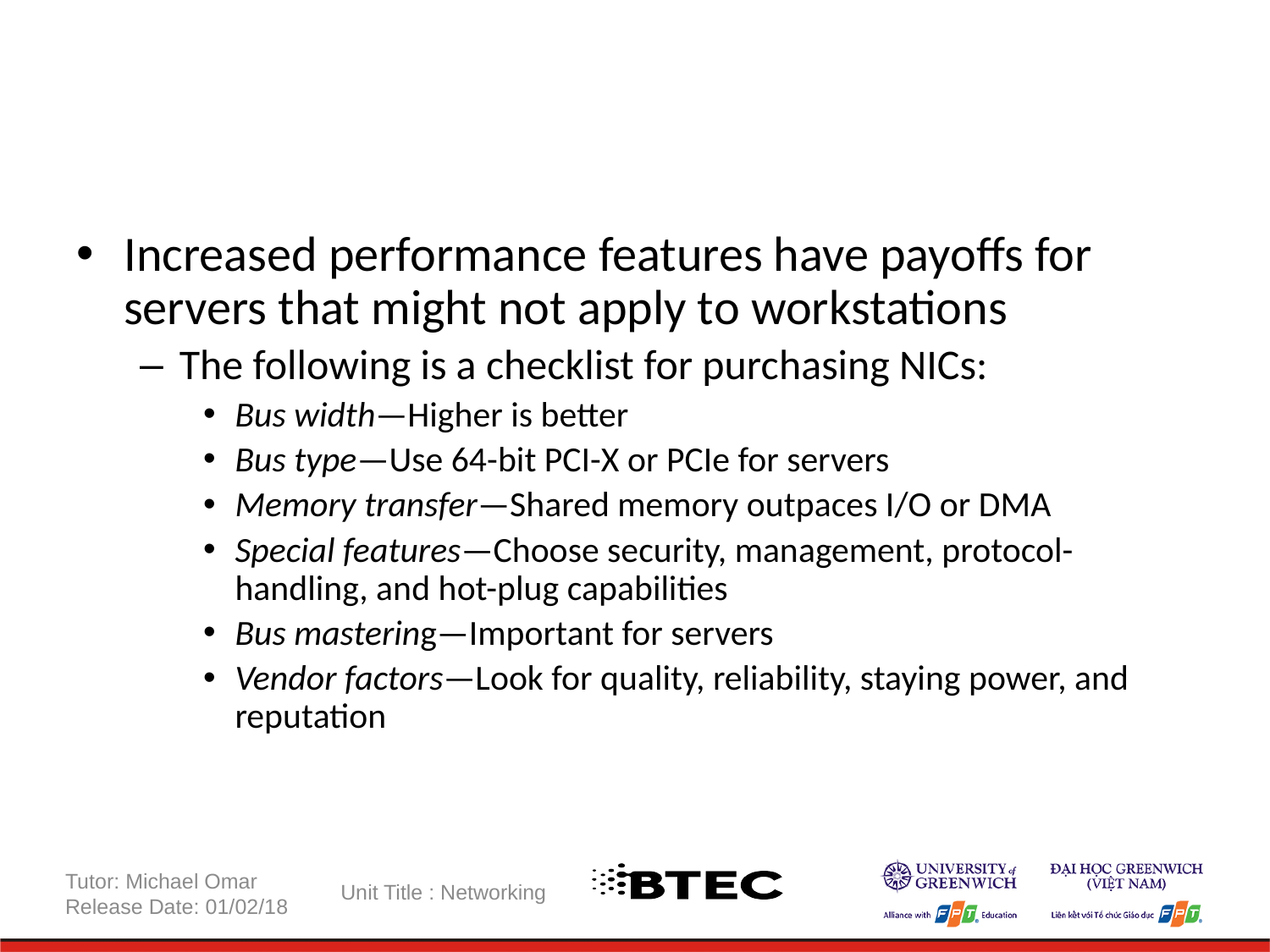

Increased performance features have payoffs for servers that might not apply to workstations
The following is a checklist for purchasing NICs:
Bus width—Higher is better
Bus type—Use 64-bit PCI-X or PCIe for servers
Memory transfer—Shared memory outpaces I/O or DMA
Special features—Choose security, management, protocol-handling, and hot-plug capabilities
Bus mastering—Important for servers
Vendor factors—Look for quality, reliability, staying power, and reputation